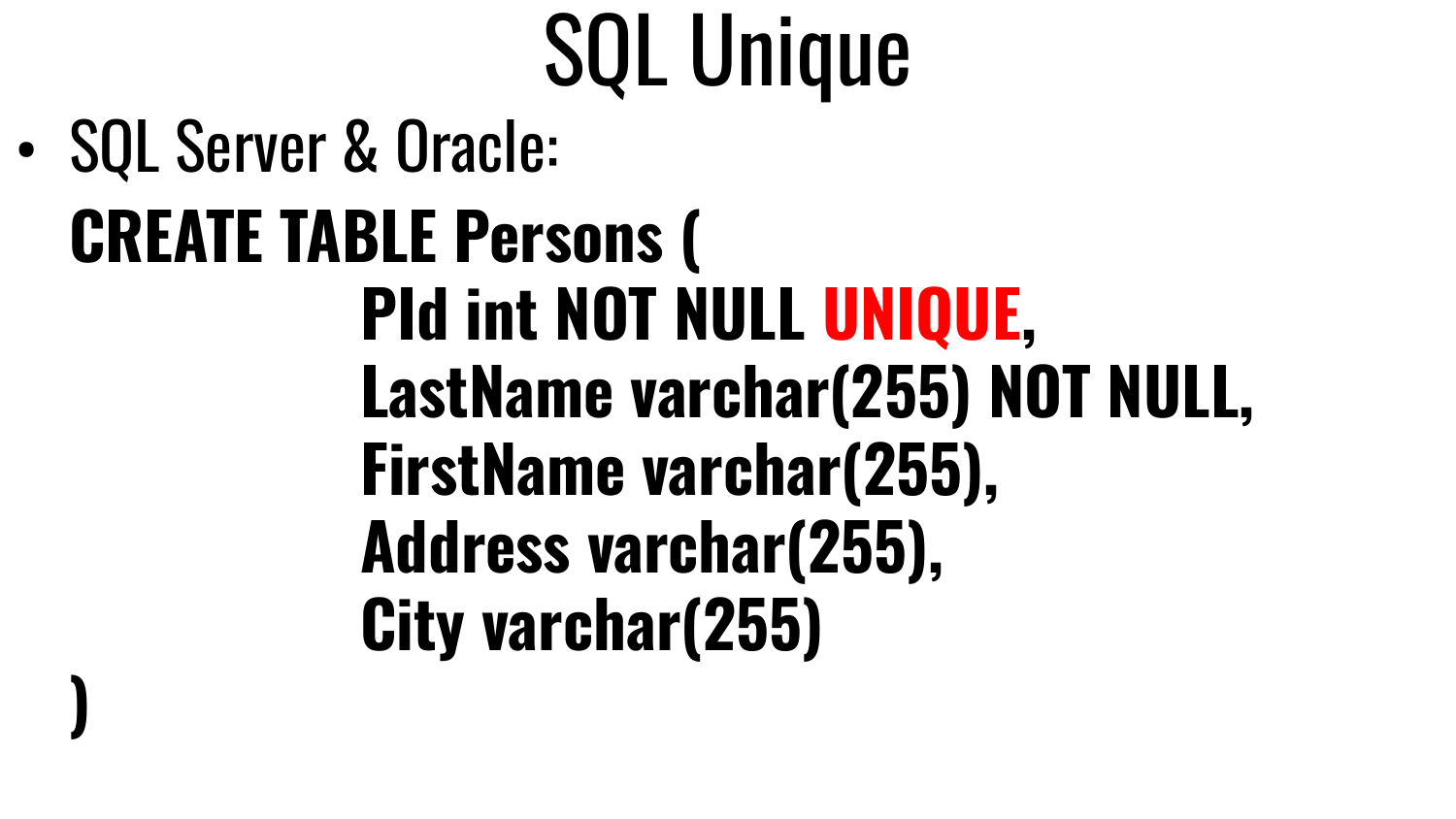

# SQL Unique
SQL Server & Oracle:
	CREATE TABLE Persons (
		PId int NOT NULL UNIQUE,
		LastName varchar(255) NOT NULL,
		FirstName varchar(255),
		Address varchar(255),
		City varchar(255)
)

PRIMARY KEY automatically has UNIQUE constraint